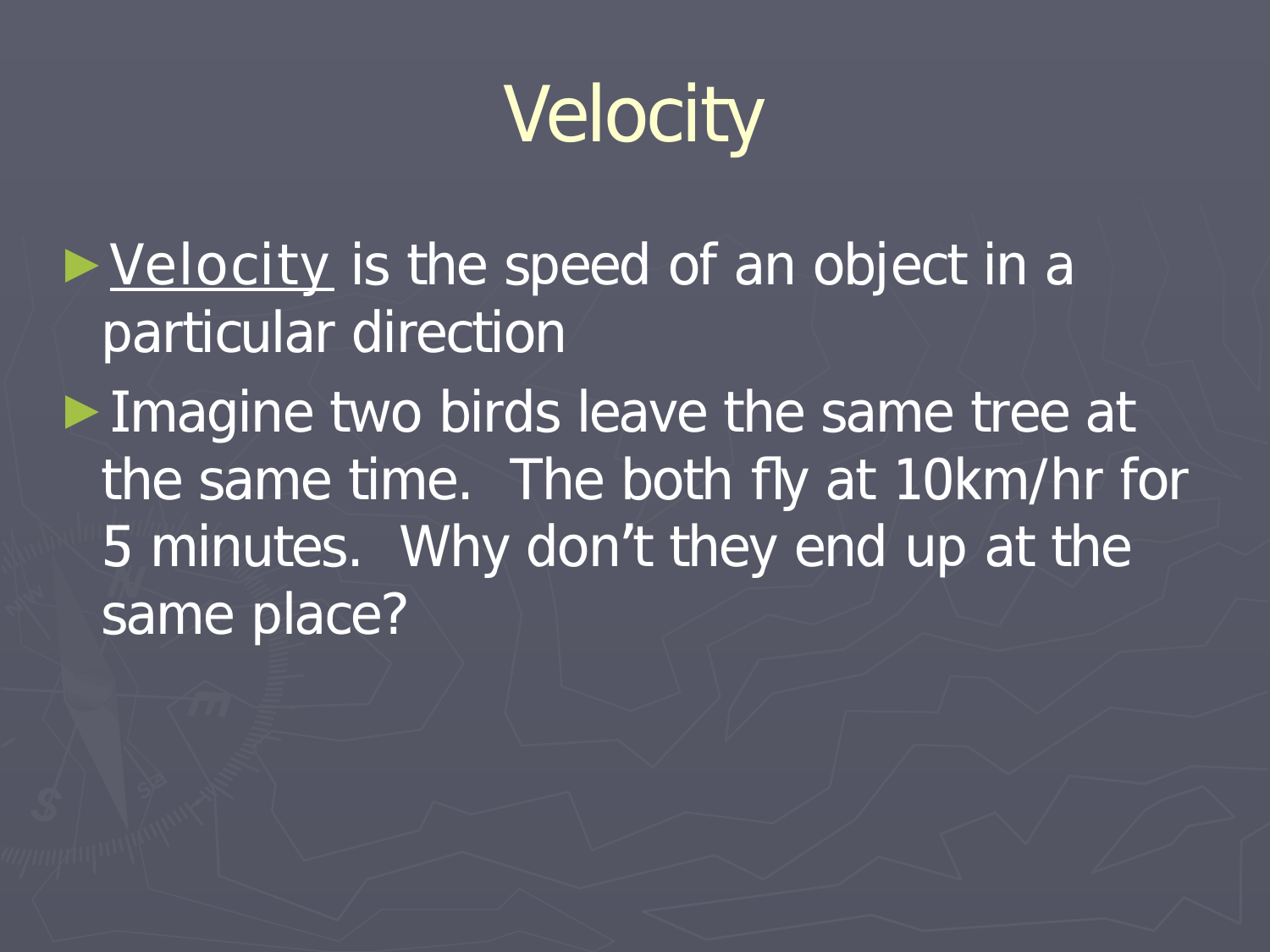

# Velocity
Velocity is the speed of an object in a particular direction
Imagine two birds leave the same tree at the same time.  The both fly at 10km/hr for 5 minutes.  Why don’t they end up at the same place?